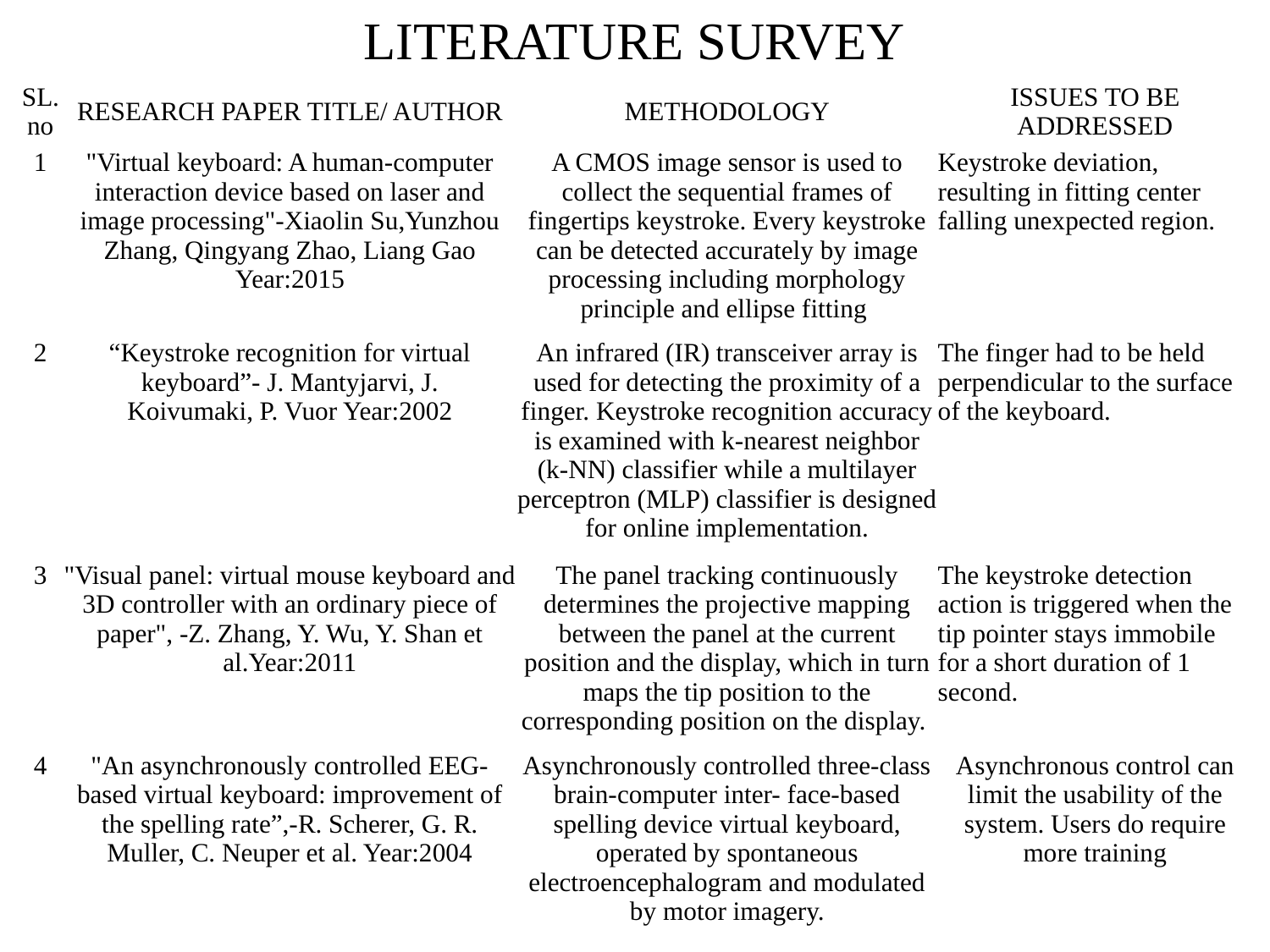

# LITERATURE SURVEY
| SL.no | RESEARCH PAPER TITLE/ AUTHOR | METHODOLOGY | ISSUES TO BE ADDRESSED |
| --- | --- | --- | --- |
| 1 | "Virtual keyboard: A human-computer interaction device based on laser and image processing"-Xiaolin Su,Yunzhou Zhang, Qingyang Zhao, Liang Gao Year:2015 | A CMOS image sensor is used to collect the sequential frames of fingertips keystroke. Every keystroke can be detected accurately by image processing including morphology principle and ellipse fitting | Keystroke deviation, resulting in fitting center falling unexpected region. |
| 2 | “Keystroke recognition for virtual keyboard”- J. Mantyjarvi, J. Koivumaki, P. Vuor Year:2002 | An infrared (IR) transceiver array is used for detecting the proximity of a finger. Keystroke recognition accuracy is examined with k-nearest neighbor (k-NN) classifier while a multilayer perceptron (MLP) classifier is designed for online implementation. | The finger had to be held perpendicular to the surface of the keyboard. |
| 3 | "Visual panel: virtual mouse keyboard and 3D controller with an ordinary piece of paper", -Z. Zhang, Y. Wu, Y. Shan et al.Year:2011 | The panel tracking continuously determines the projective mapping between the panel at the current position and the display, which in turn maps the tip position to the corresponding position on the display. | The keystroke detection action is triggered when the tip pointer stays immobile for a short duration of 1 second. |
| 4 | "An asynchronously controlled EEG-based virtual keyboard: improvement of the spelling rate”,-R. Scherer, G. R. Muller, C. Neuper et al. Year:2004 | Asynchronously controlled three-class brain-computer inter- face-based spelling device virtual keyboard, operated by spontaneous electroencephalogram and modulated by motor imagery. | Asynchronous control can limit the usability of the system. Users do require more training |